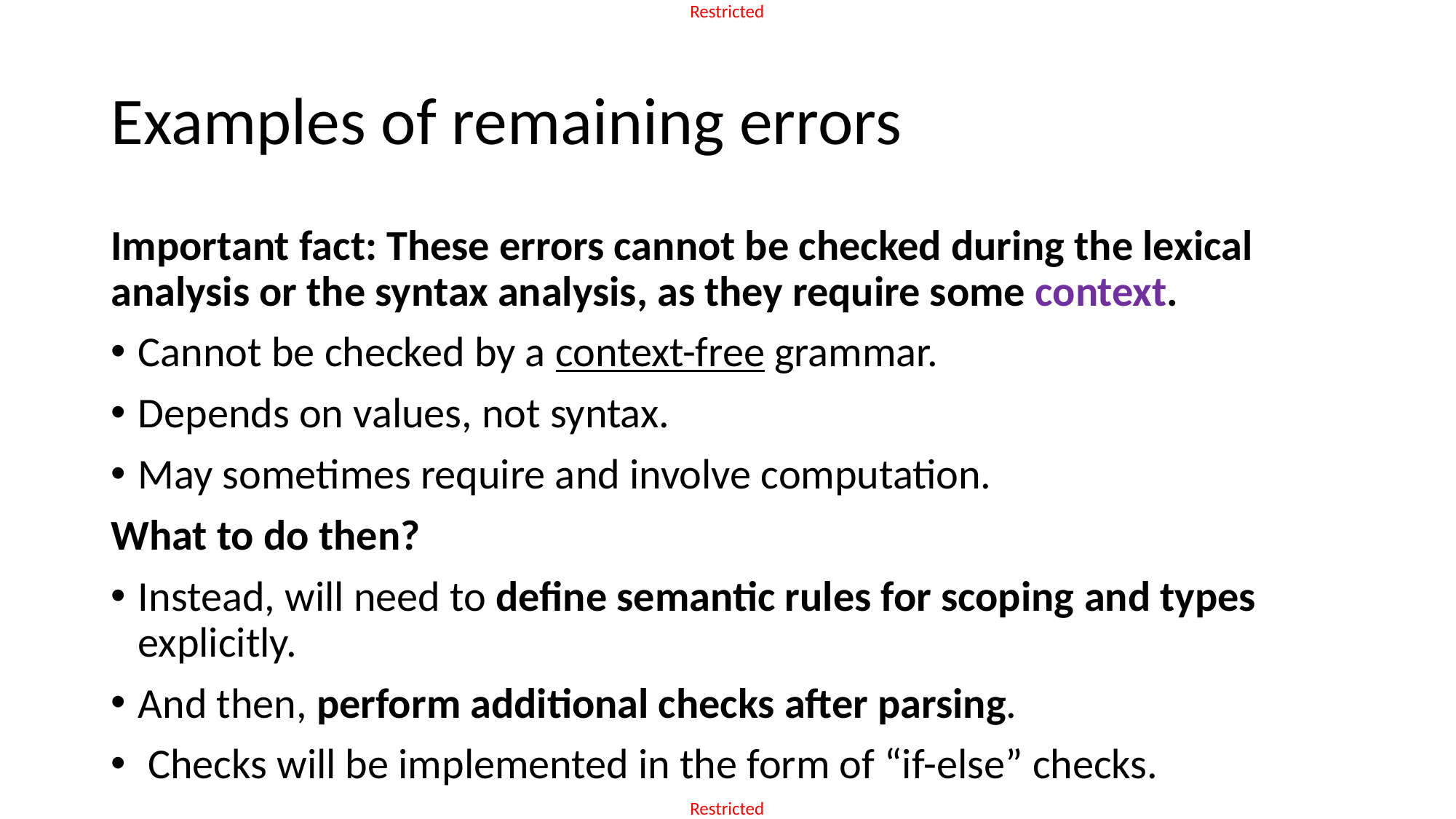

# Examples of remaining errors
Important fact: These errors cannot be checked during the lexical analysis or the syntax analysis, as they require some context.
Cannot be checked by a context-free grammar.
Depends on values, not syntax.
May sometimes require and involve computation.
What to do then?
Instead, will need to define semantic rules for scoping and types explicitly.
And then, perform additional checks after parsing.
 Checks will be implemented in the form of “if-else” checks.